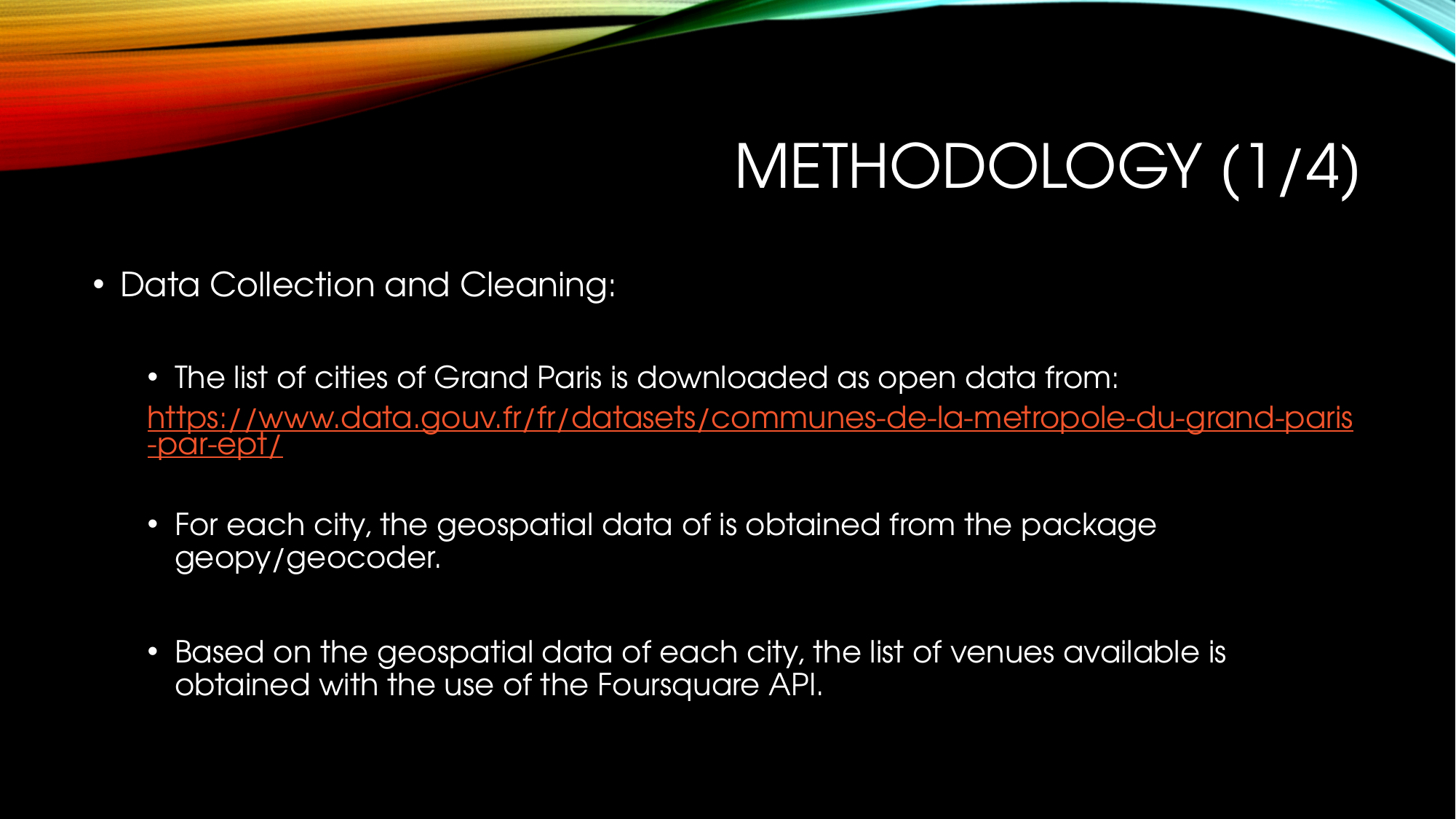

# METHODOLOGY (1/4)
Data Collection and Cleaning:

The list of cities of Grand Paris is downloaded as open data from:
https://www.data.gouv.fr/fr/datasets/communes-de-la-metropole-du-grand-paris-par-ept/

For each city, the geospatial data of is obtained from the package geopy/geocoder.

Based on the geospatial data of each city, the list of venues available is obtained with the use of the Foursquare API.